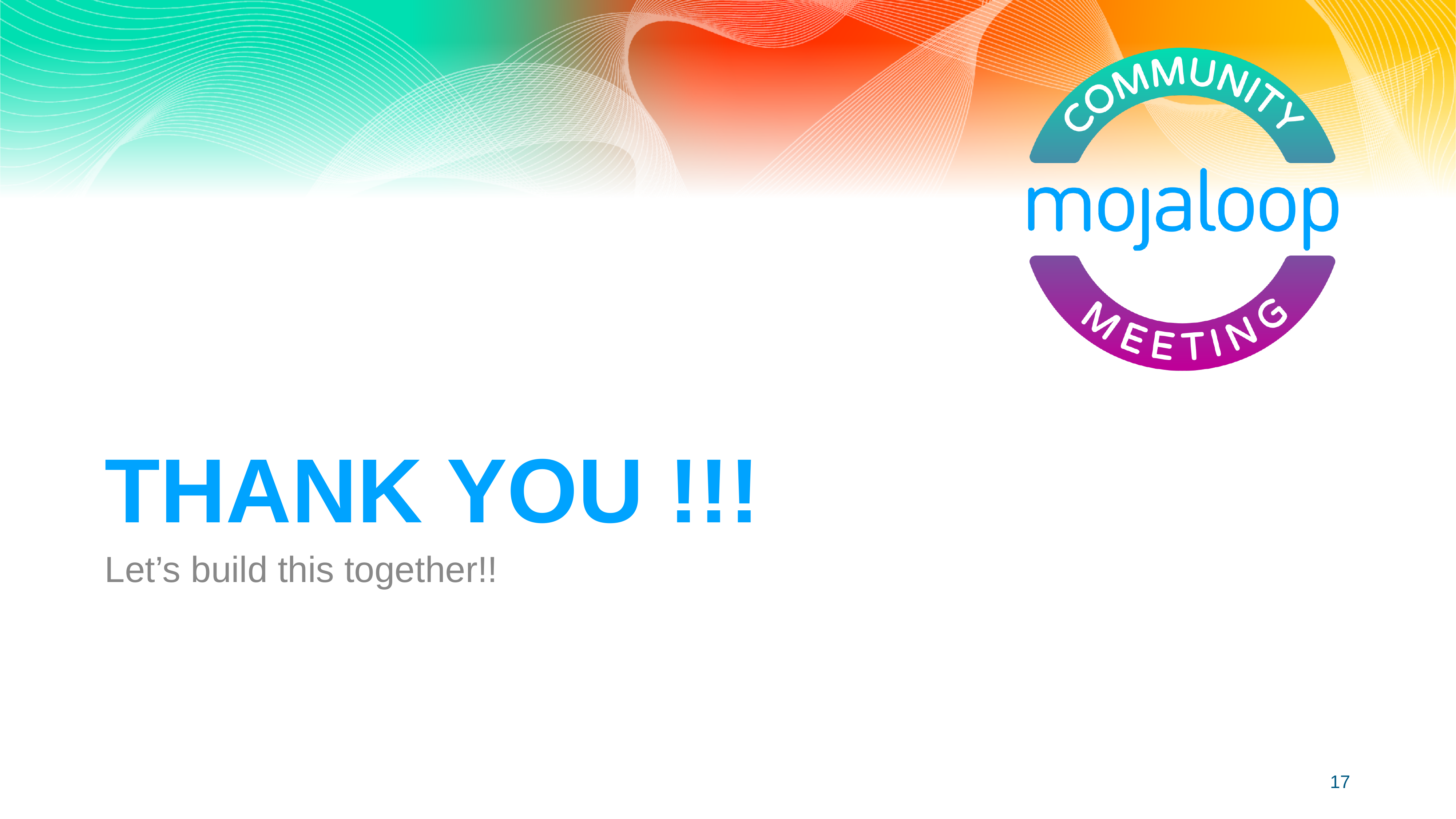

# THANK YOU !!!
Let’s build this together!!
17